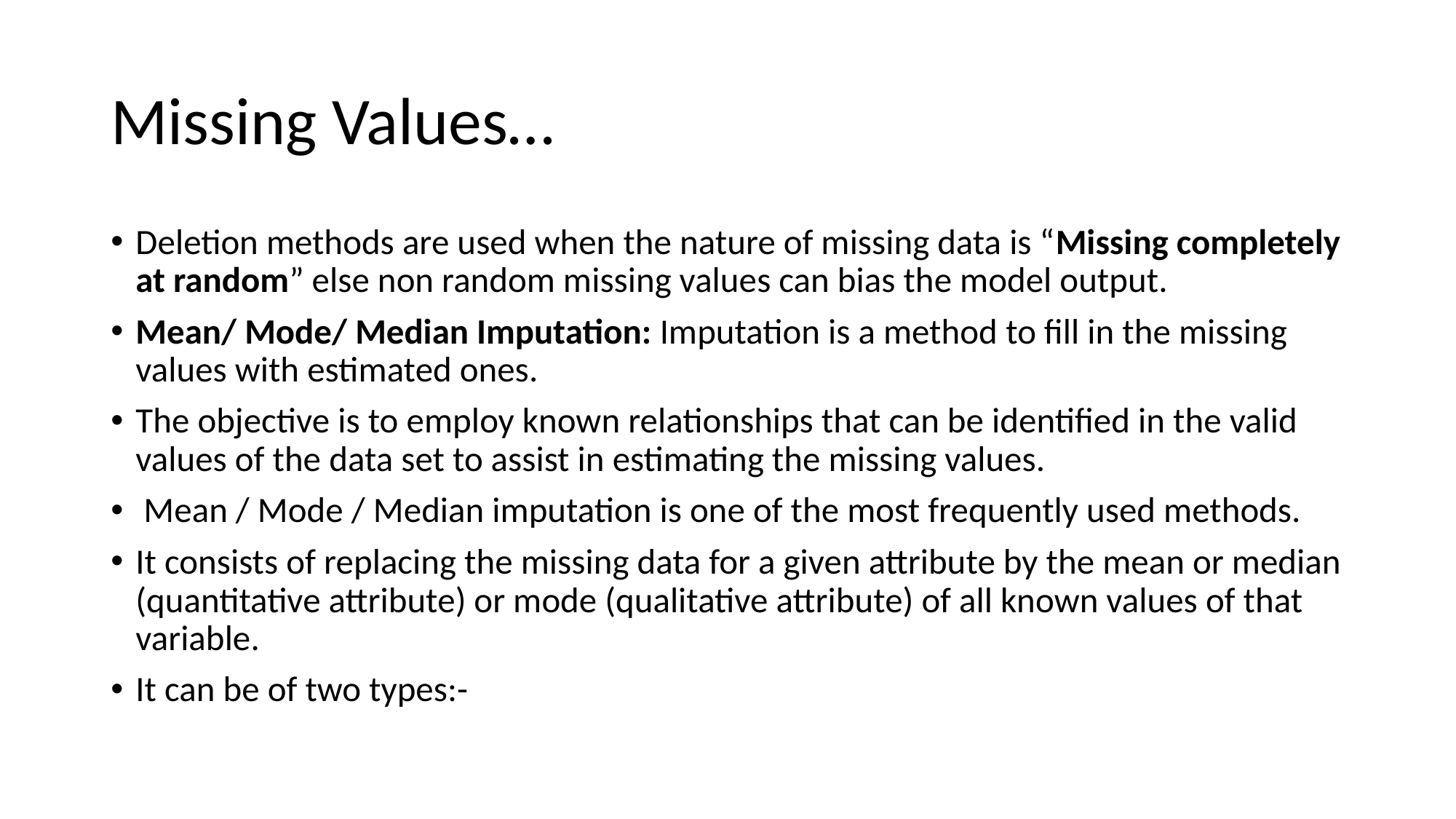

# Missing Values…
Deletion methods are used when the nature of missing data is “Missing completely at random” else non random missing values can bias the model output.
Mean/ Mode/ Median Imputation: Imputation is a method to fill in the missing values with estimated ones.
The objective is to employ known relationships that can be identified in the valid values of the data set to assist in estimating the missing values.
 Mean / Mode / Median imputation is one of the most frequently used methods.
It consists of replacing the missing data for a given attribute by the mean or median (quantitative attribute) or mode (qualitative attribute) of all known values of that variable.
It can be of two types:-